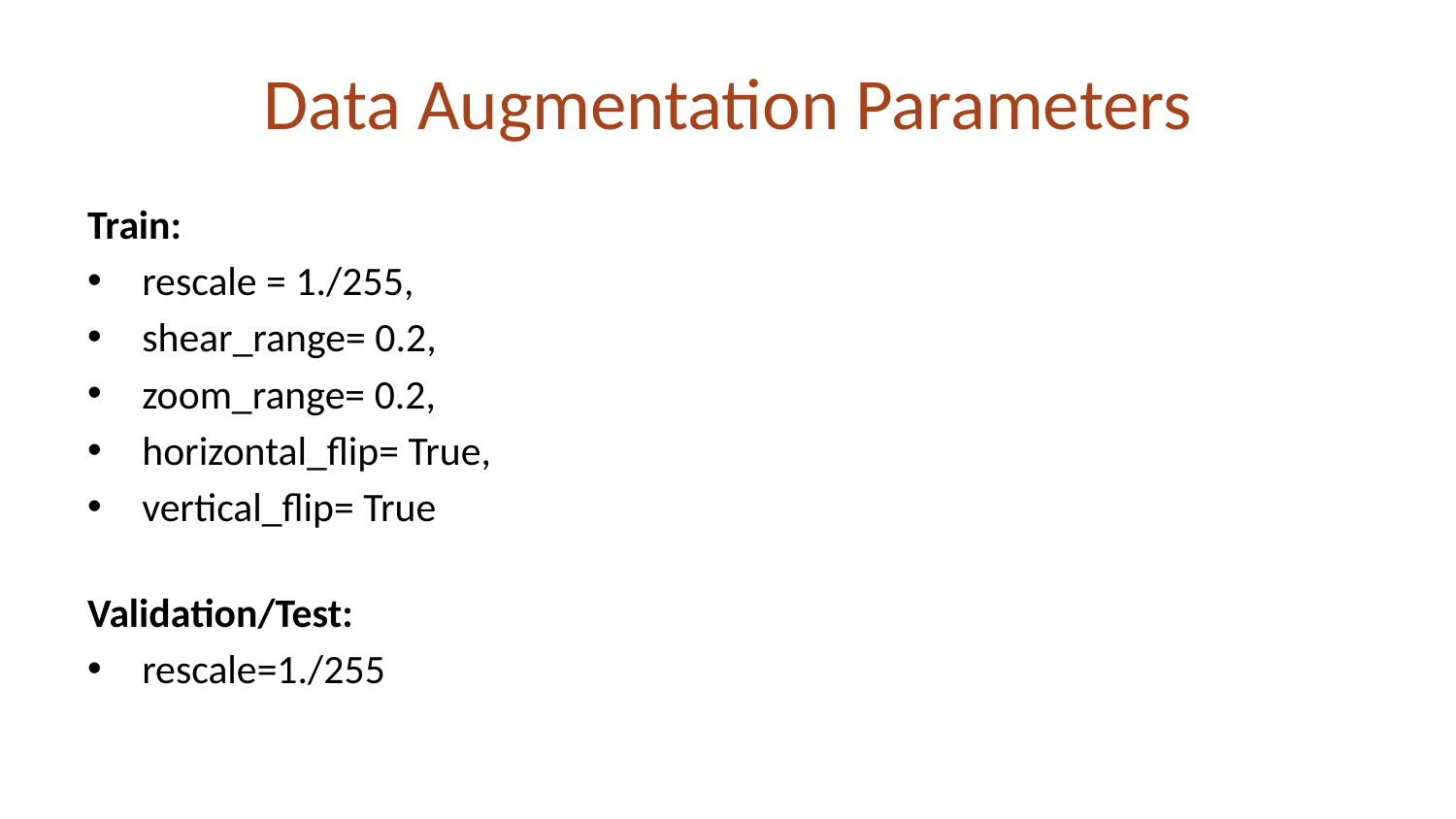

# Data Augmentation Parameters
Train:
rescale = 1./255,
shear_range= 0.2,
zoom_range= 0.2,
horizontal_flip= True,
vertical_flip= True
Validation/Test:
rescale=1./255